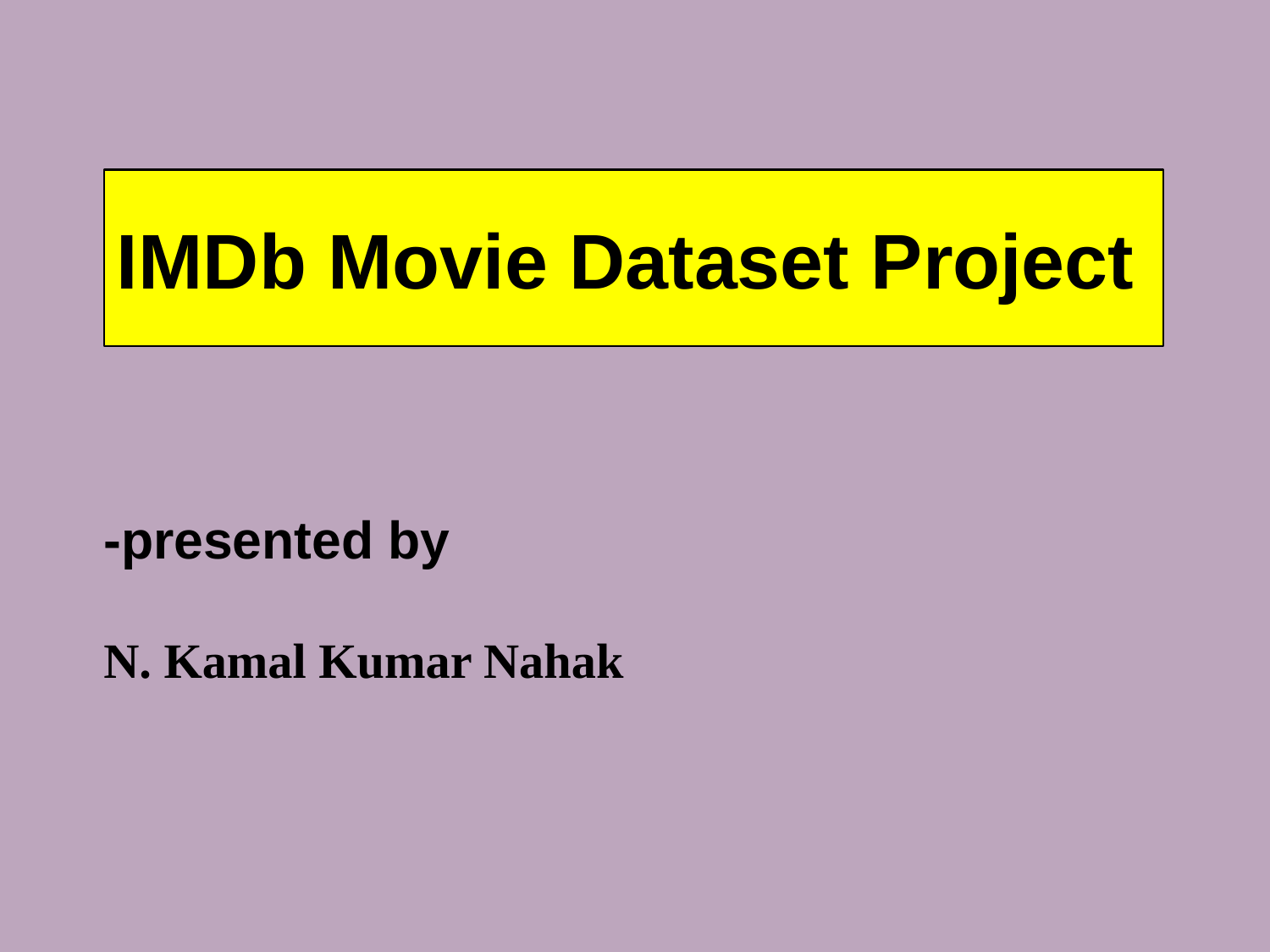

#
IMDb Movie Dataset Project
-presented by

N. Kamal Kumar Nahak